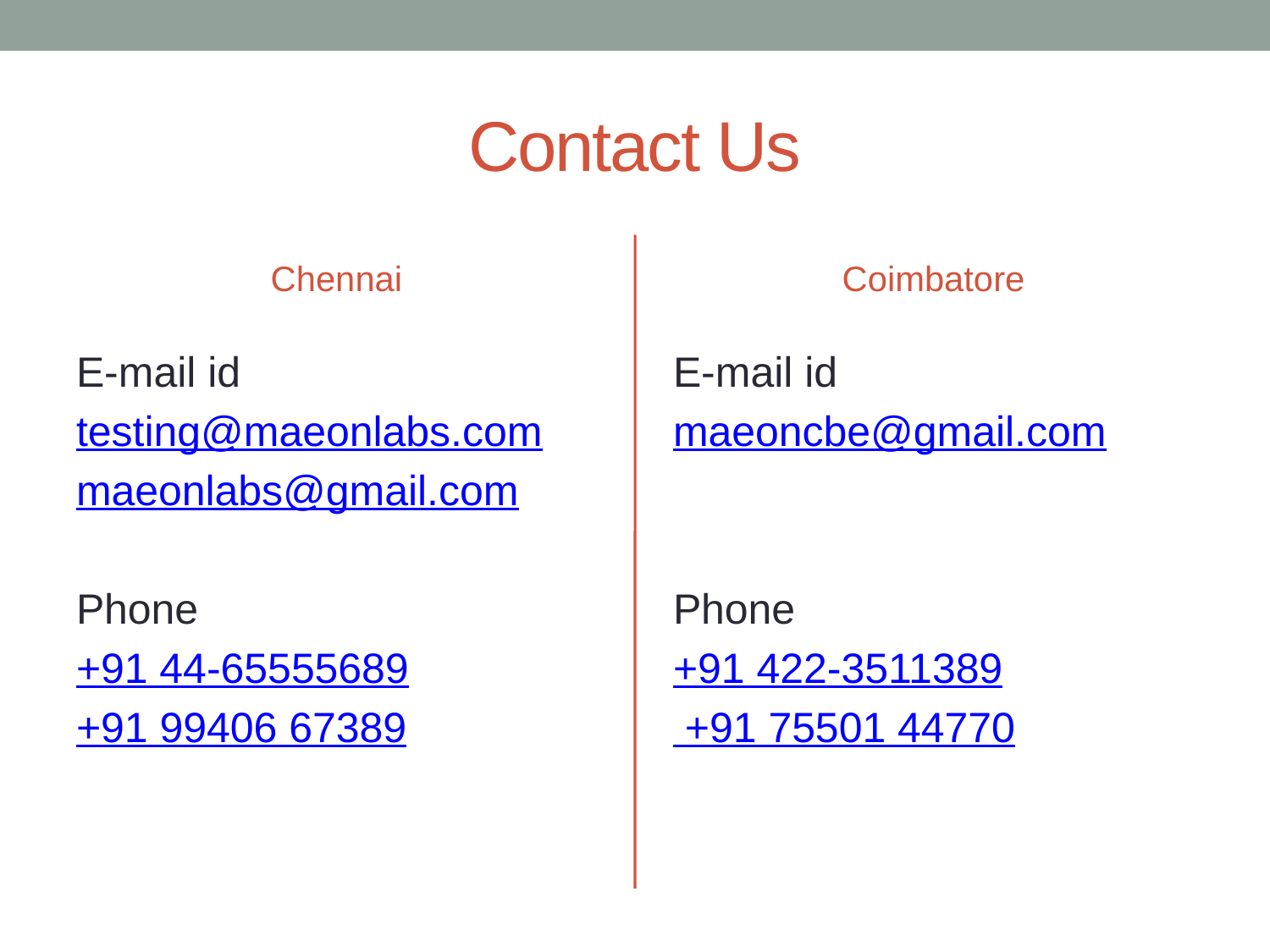

# Contact Us
Chennai
Coimbatore
E-mail id
testing@maeonlabs.com
maeonlabs@gmail.com

Phone
+91 44-65555689
+91 99406 67389
E-mail id
maeoncbe@gmail.com

Phone
+91 422-3511389
 +91 75501 44770